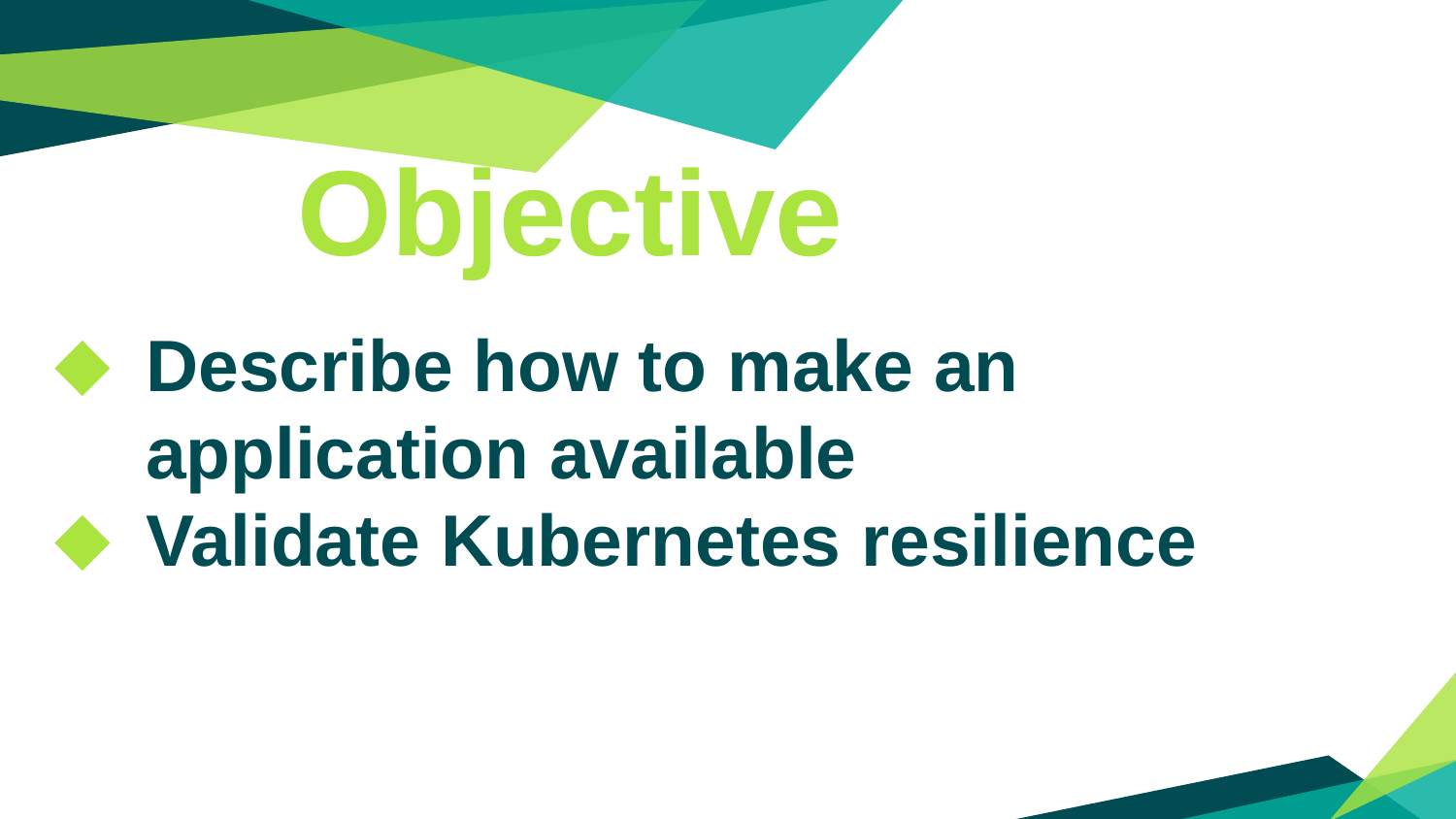

Objective
Describe how to make an application available
Validate Kubernetes resilience